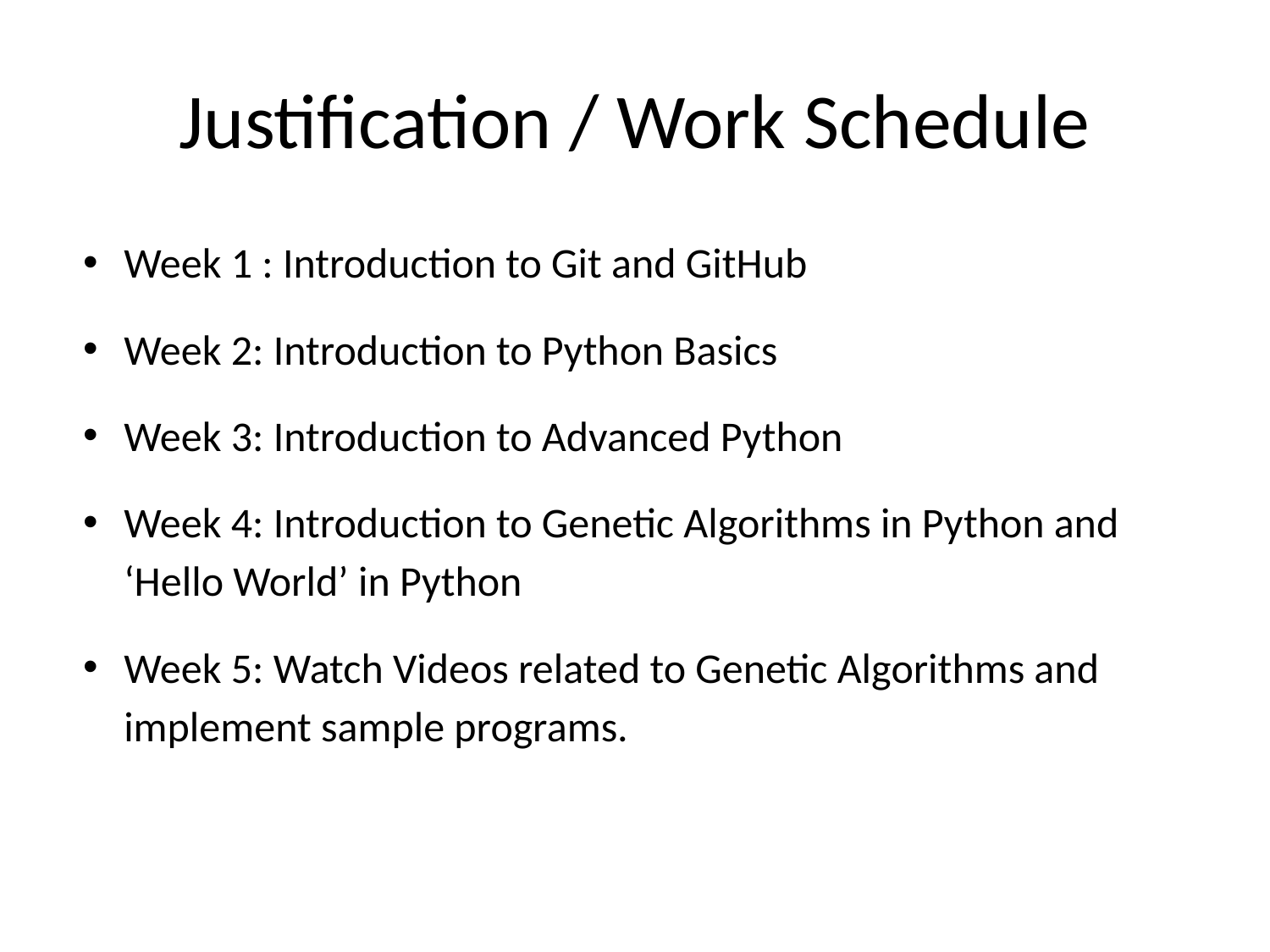

# Justification / Work Schedule
Week 1 : Introduction to Git and GitHub
Week 2: Introduction to Python Basics
Week 3: Introduction to Advanced Python
Week 4: Introduction to Genetic Algorithms in Python and ‘Hello World’ in Python
Week 5: Watch Videos related to Genetic Algorithms and implement sample programs.